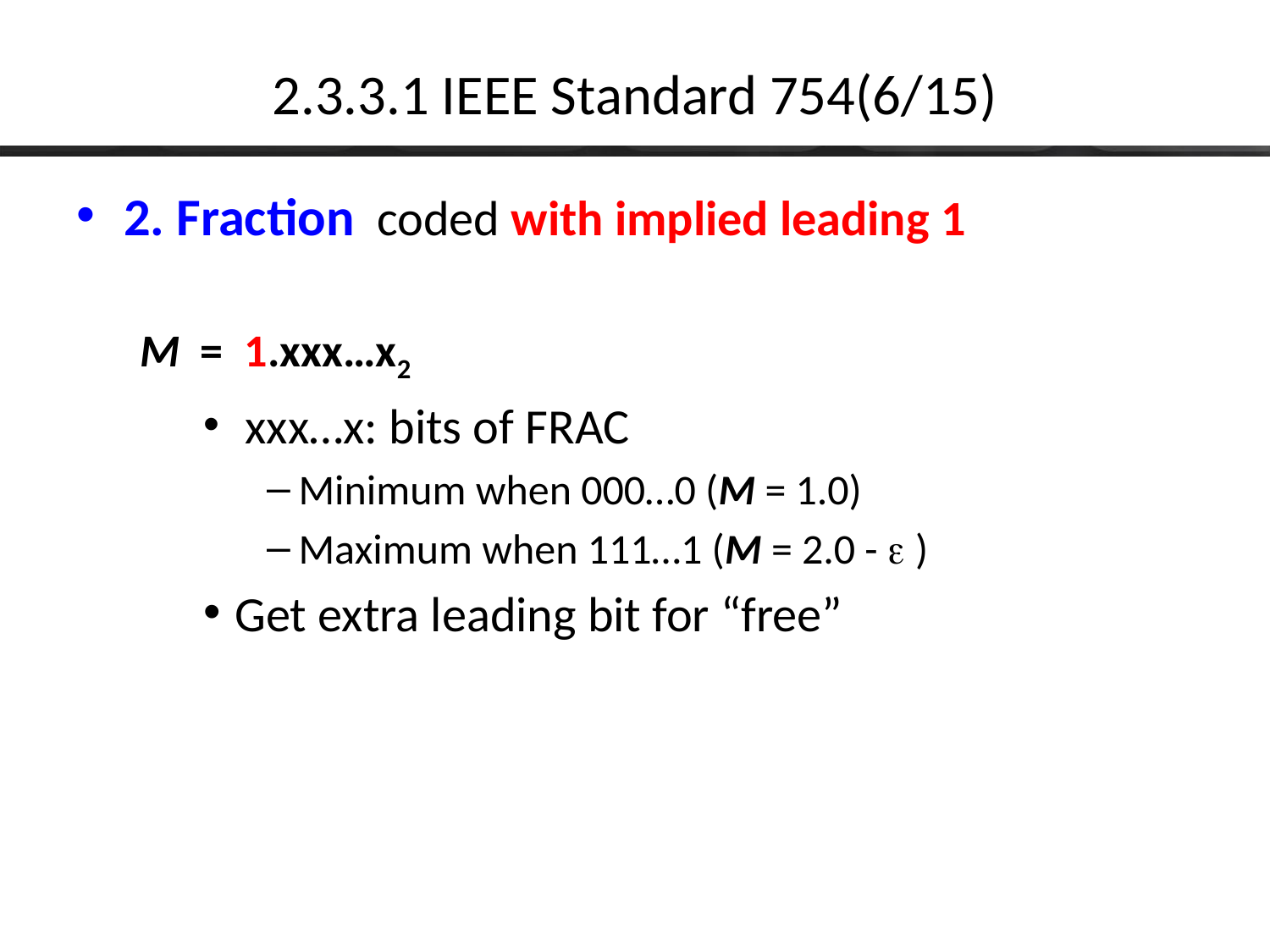

# 2.3.3.1 IEEE Standard 754(6/15)
2. Fraction  coded with implied leading 1

M  =  1.xxx…x2
 xxx…x: bits of FRAC
Minimum when 000…0 (M = 1.0)
Maximum when 111…1 (M = 2.0 - ε )
Get extra leading bit for “free”

54